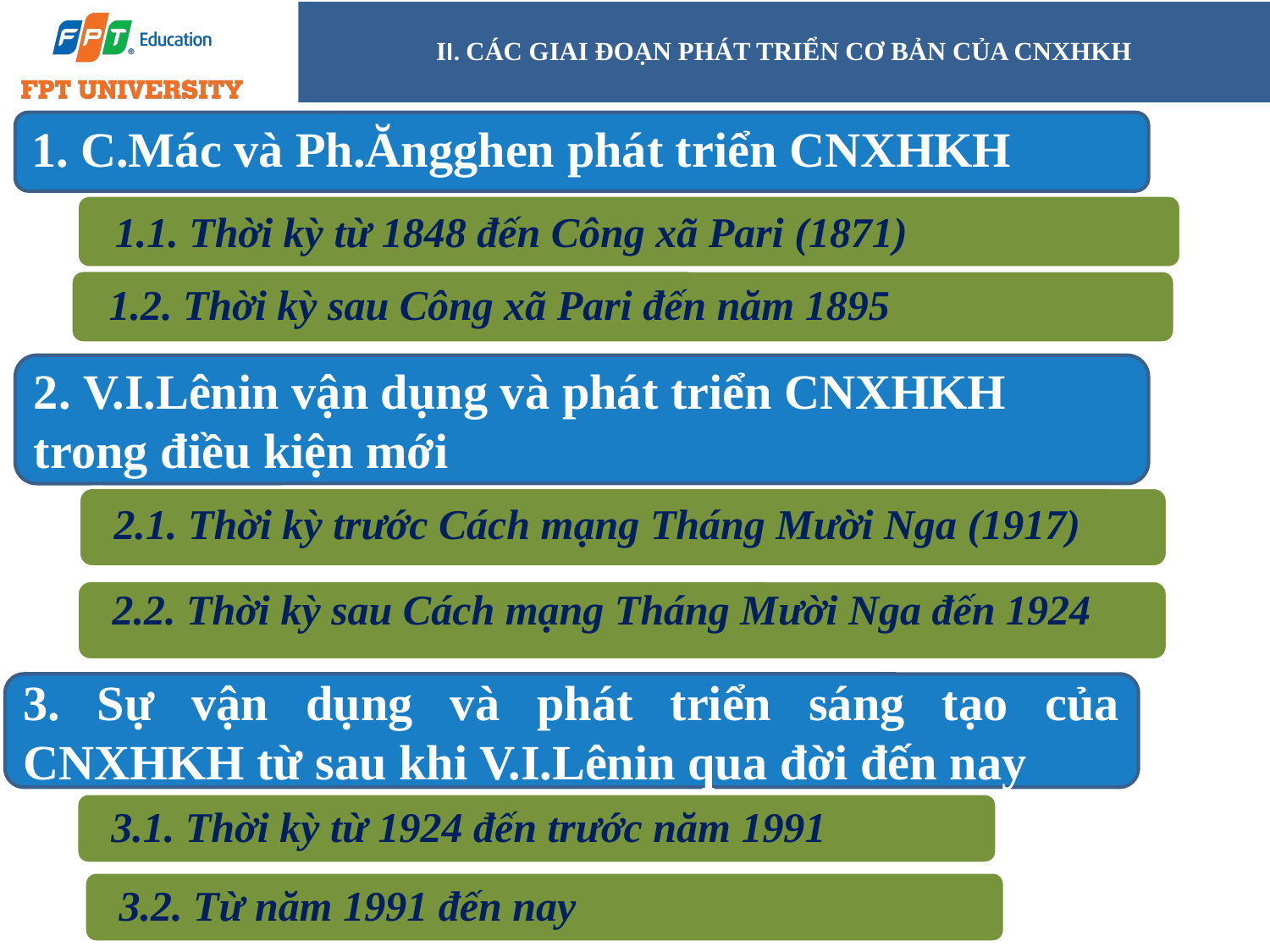

# II. CÁC GIAI ĐOẠN PHÁT TRIỂN CƠ BẢN CỦA CNXHKH
1. C.Mác và Ph.Ăngghen phát triển CNXHKH

1.1. Thời kỳ từ 1848 đến Công xã Pari (1871)

1.2. Thời kỳ sau Công xã Pari đến năm 1895
2. V.I.Lênin vận dụng và phát triển CNXHKH trong điều kiện mới

2.1. Thời kỳ trước Cách mạng Tháng Mười Nga (1917)

2.2. Thời kỳ sau Cách mạng Tháng Mười Nga đến 1924

3. Sự vận dụng và phát triển sáng tạo của CNXHKH từ sau khi V.I.Lênin qua đời đến nay

3.1. Thời kỳ từ 1924 đến trước năm 1991

3.2. Từ năm 1991 đến nay